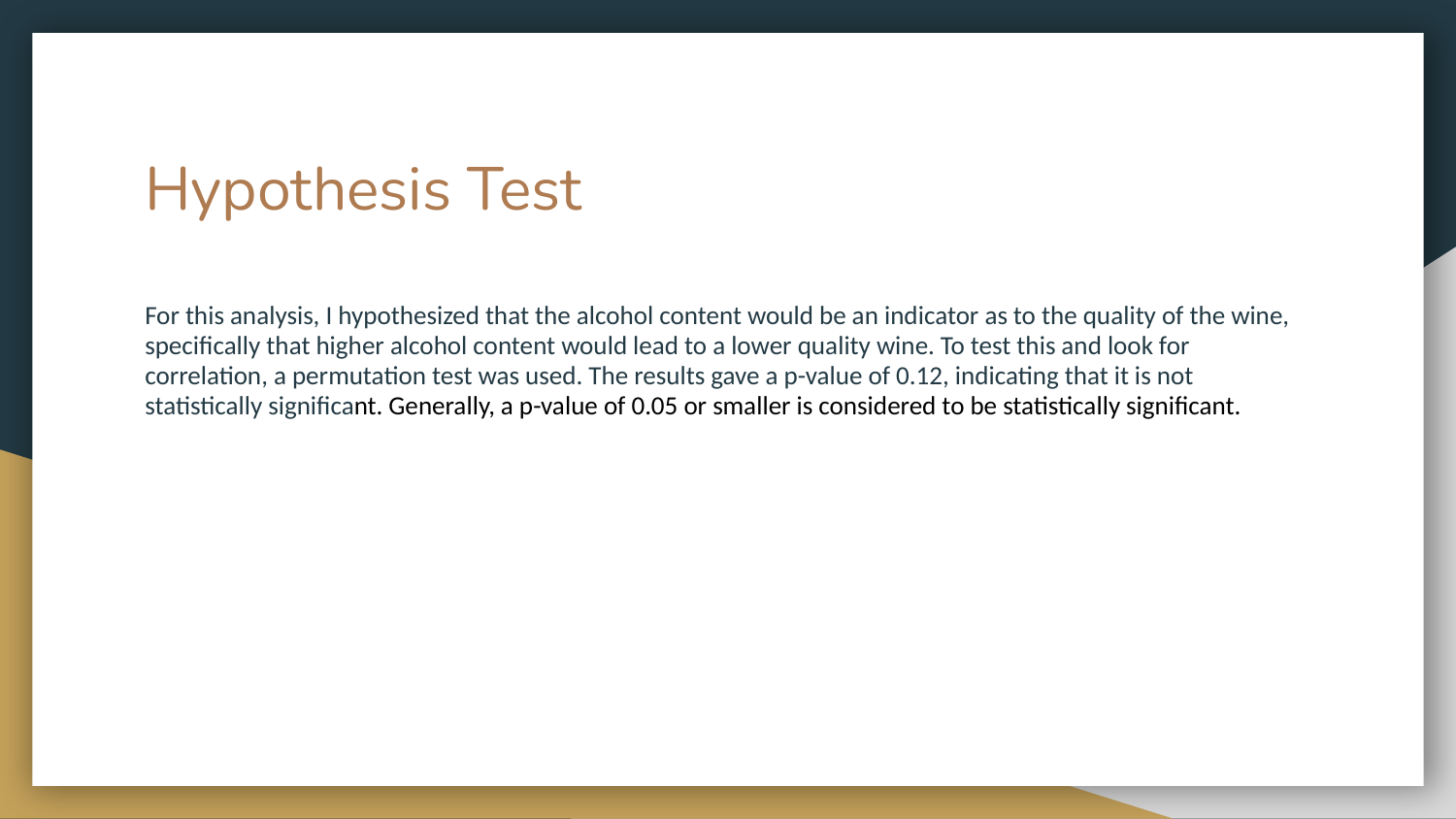

# Hypothesis Test
For this analysis, I hypothesized that the alcohol content would be an indicator as to the quality of the wine, specifically that higher alcohol content would lead to a lower quality wine. To test this and look for correlation, a permutation test was used. The results gave a p-value of 0.12, indicating that it is not statistically significant. Generally, a p-value of 0.05 or smaller is considered to be statistically significant.